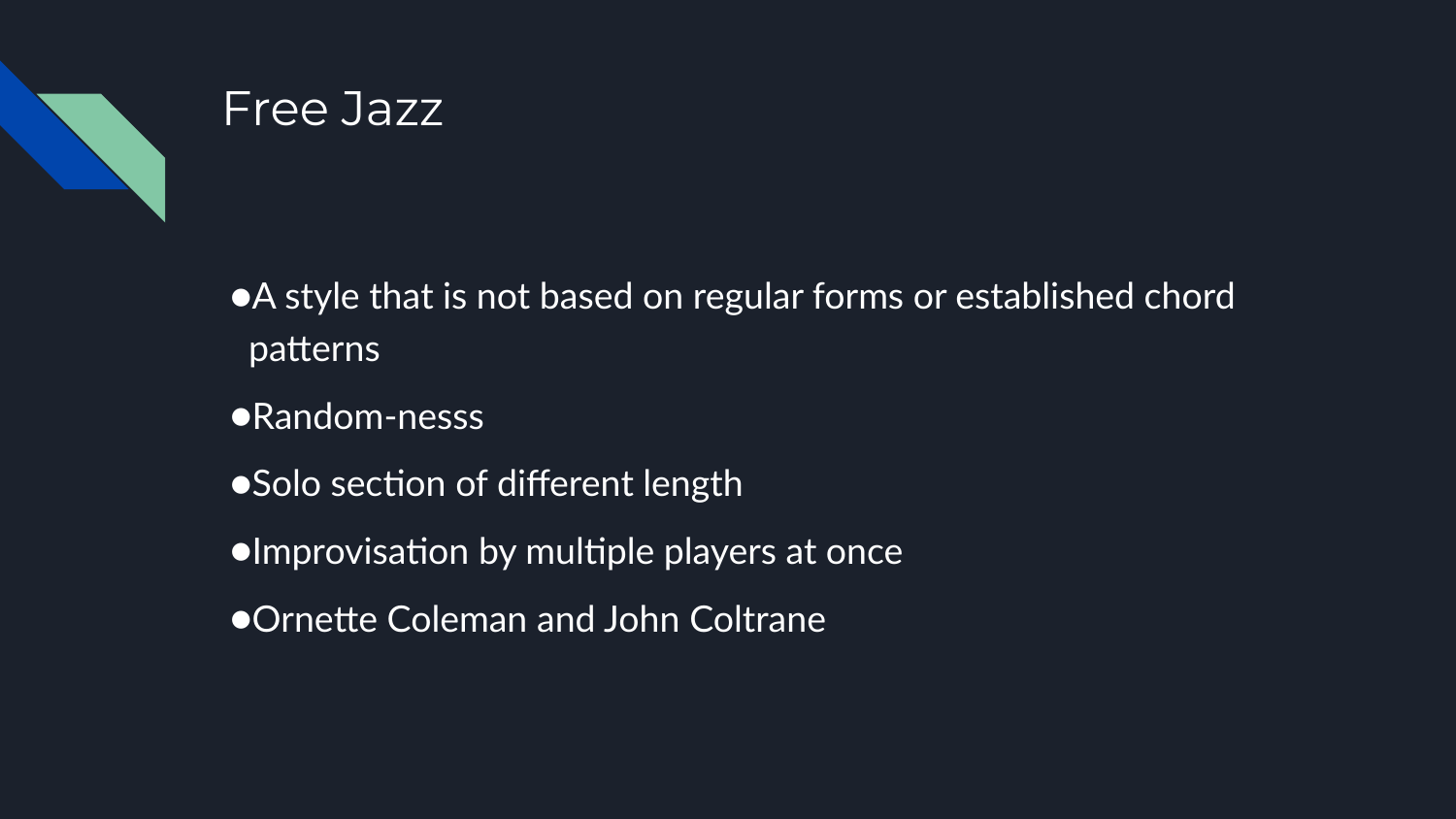

# Free Jazz
A style that is not based on regular forms or established chord patterns
Random-nesss
Solo section of different length
Improvisation by multiple players at once
Ornette Coleman and John Coltrane